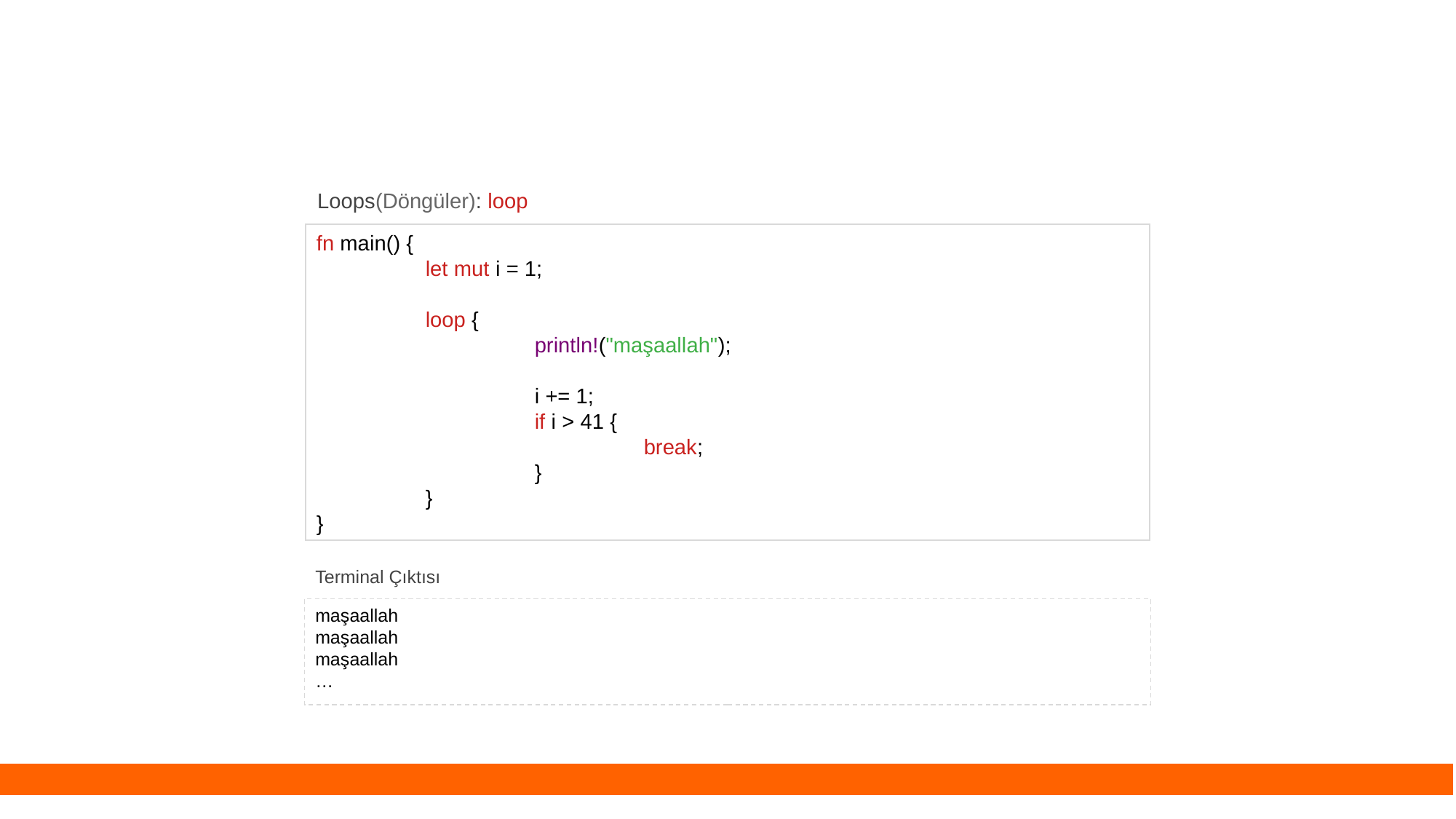

Loops(Döngüler): loop
fn main() {
	let mut i = 1;

	loop {
		println!("maşaallah");

		i += 1;
		if i > 41 {
			break;
		}
	}
}
Terminal Çıktısı
maşaallah
maşaallah
maşaallah
…